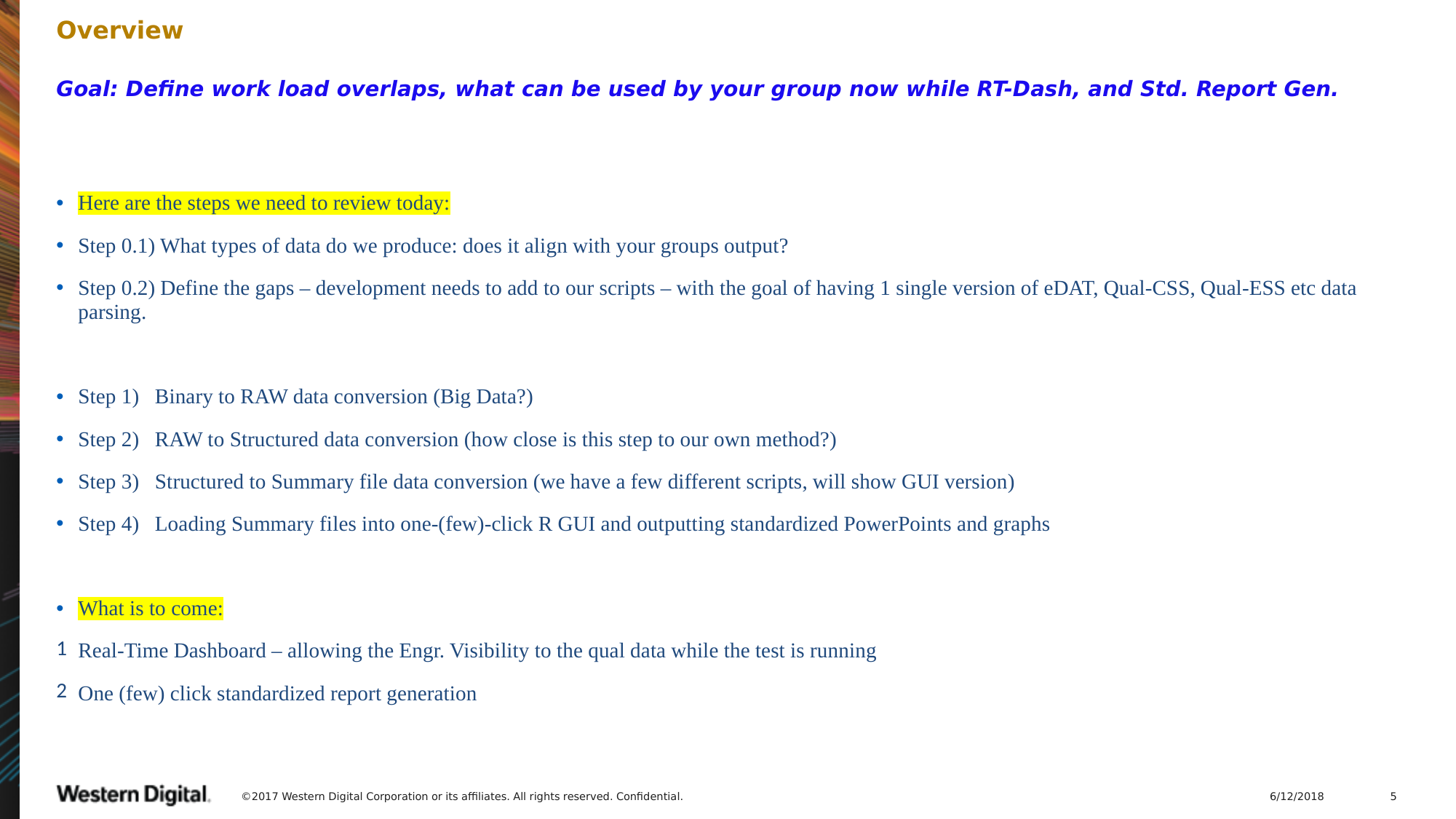

# Overview
Goal: Define work load overlaps, what can be used by your group now while RT-Dash, and Std. Report Gen.
Here are the steps we need to review today:
Step 0.1) What types of data do we produce: does it align with your groups output?
Step 0.2) Define the gaps – development needs to add to our scripts – with the goal of having 1 single version of eDAT, Qual-CSS, Qual-ESS etc data parsing.

Step 1)   Binary to RAW data conversion (Big Data?)
Step 2)   RAW to Structured data conversion (how close is this step to our own method?)
Step 3)   Structured to Summary file data conversion (we have a few different scripts, will show GUI version)
Step 4)   Loading Summary files into one-(few)-click R GUI and outputting standardized PowerPoints and graphs

What is to come:
Real-Time Dashboard – allowing the Engr. Visibility to the qual data while the test is running
One (few) click standardized report generation

©2017 Western Digital Corporation or its affiliates. All rights reserved. Confidential.
6/12/2018
5